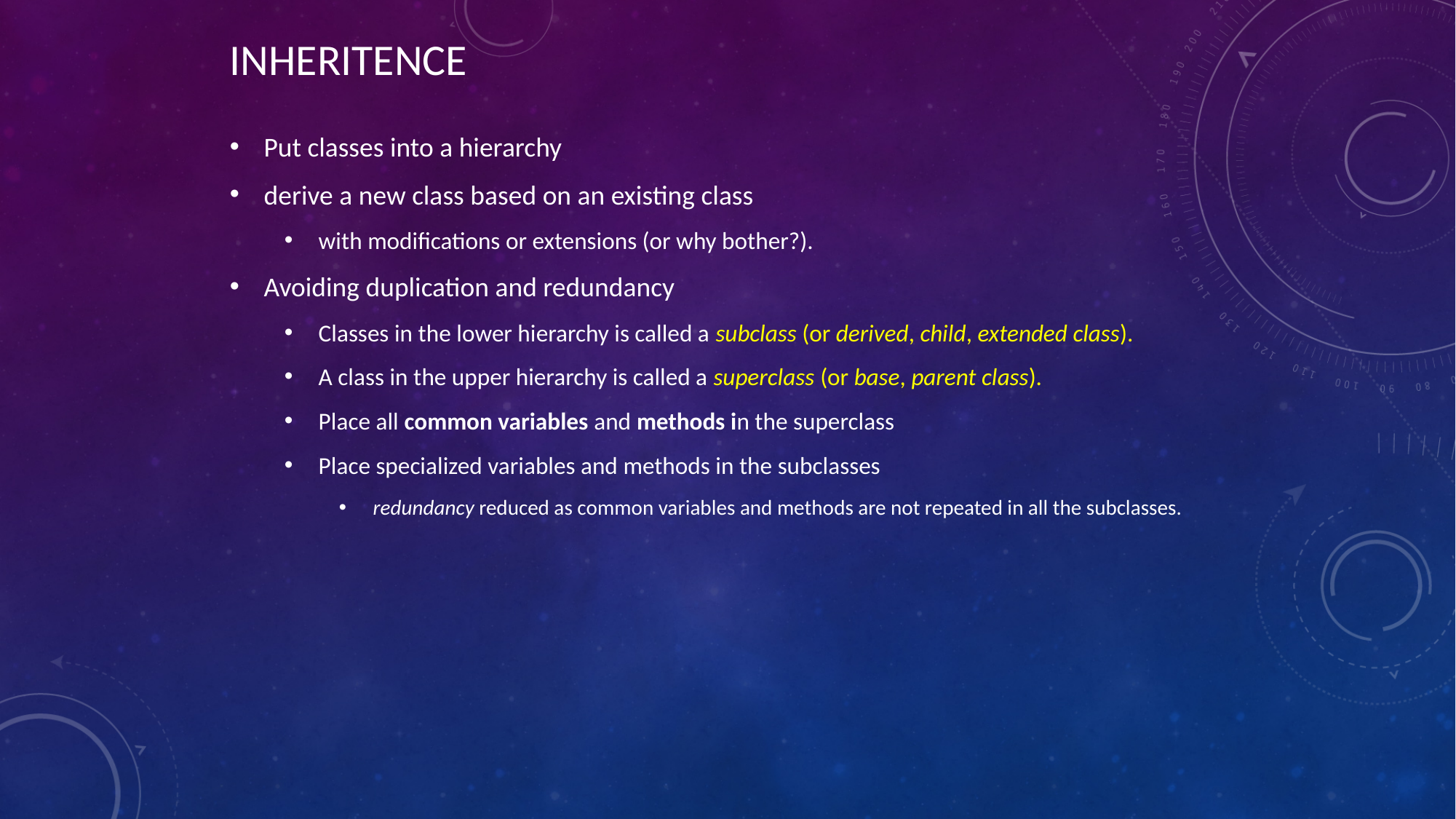

# Inheritence
Put classes into a hierarchy
derive a new class based on an existing class
with modifications or extensions (or why bother?).
Avoiding duplication and redundancy
Classes in the lower hierarchy is called a subclass (or derived, child, extended class).
A class in the upper hierarchy is called a superclass (or base, parent class).
Place all common variables and methods in the superclass
Place specialized variables and methods in the subclasses
redundancy reduced as common variables and methods are not repeated in all the subclasses.